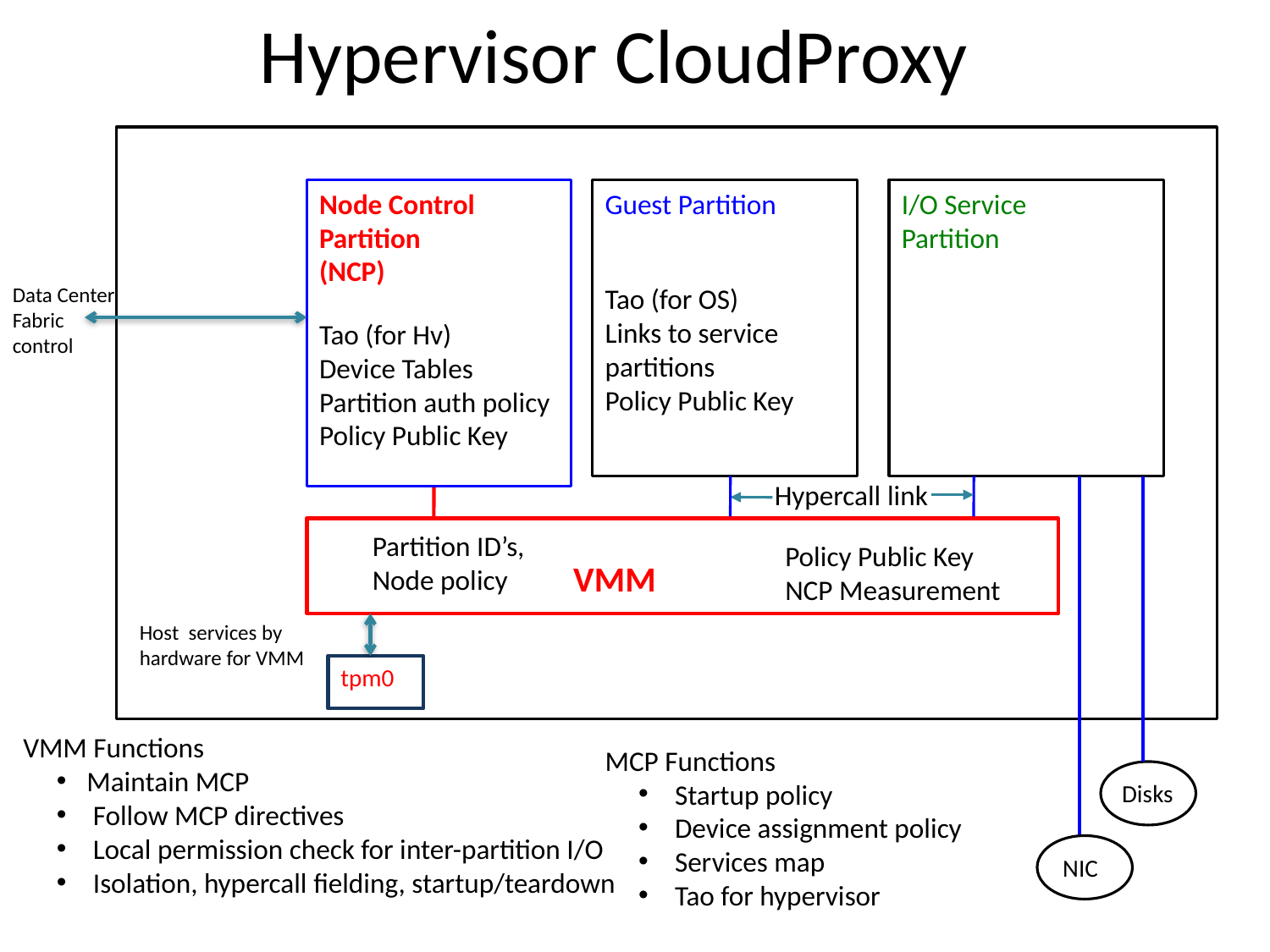

# Hypervisor CloudProxy

Node Control Partition
(NCP)

Guest Partition

I/O Service
Partition
Data Center
Fabric control
Tao (for OS)
Links to service partitions
Policy Public Key
Tao (for Hv)
Device Tables
Partition auth policy
Policy Public Key
Hypercall link

Partition ID’s,
Node policy
Policy Public Key
NCP Measurement
VMM
Host  services by hardware for VMM
tpm0

VMM Functions
Maintain MCP
 Follow MCP directives
 Local permission check for inter-partition I/O
 Isolation, hypercall fielding, startup/teardown

MCP Functions
 Startup policy
 Device assignment policy
 Services map
 Tao for hypervisor

Disks

NIC